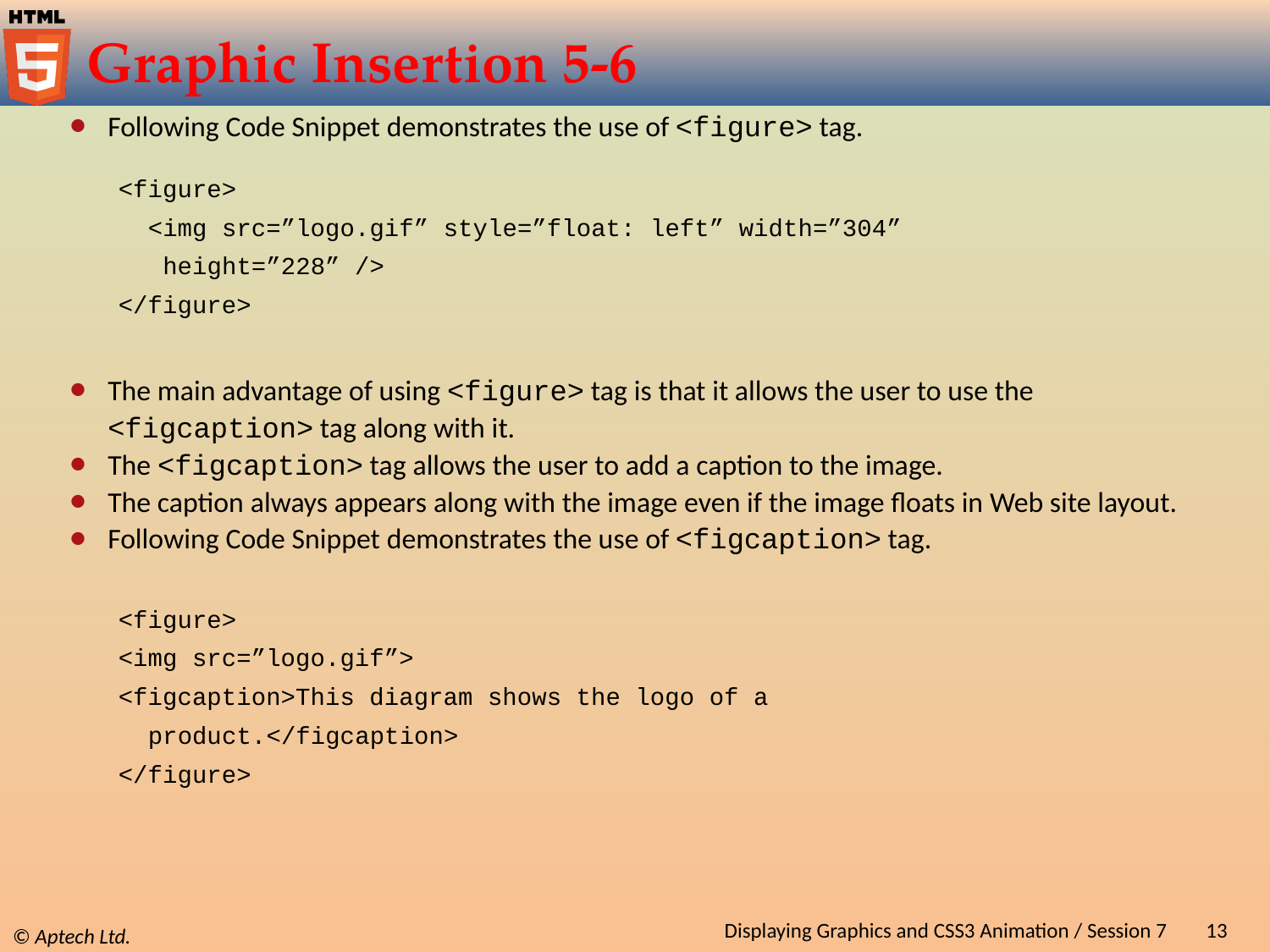

# Graphic Insertion 5-6
Following Code Snippet demonstrates the use of <figure> tag.
<figure>
  <img src=”logo.gif” style=”float: left” width=”304”
   height=”228” />
</figure>
The main advantage of using <figure> tag is that it allows the user to use the <figcaption> tag along with it.
The <figcaption> tag allows the user to add a caption to the image.
The caption always appears along with the image even if the image floats in Web site layout.
Following Code Snippet demonstrates the use of <figcaption> tag.
<figure>
<img src=”logo.gif”>
<figcaption>This diagram shows the logo of a
  product.</figcaption>
</figure>
Displaying Graphics and CSS3 Animation / Session 7
13